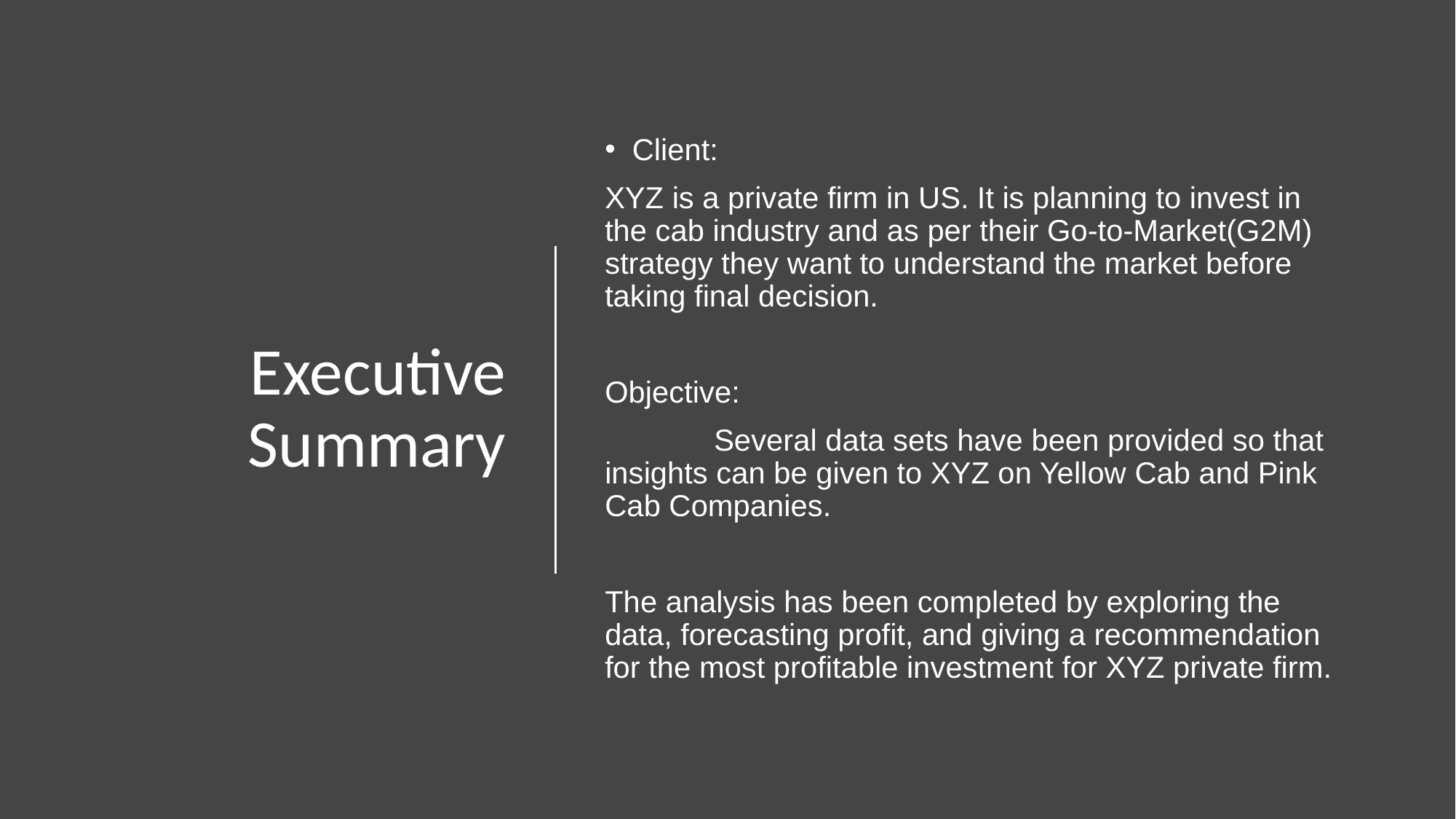

# Executive Summary
Client:
XYZ is a private firm in US. It is planning to invest in the cab industry and as per their Go-to-Market(G2M) strategy they want to understand the market before taking final decision.

Objective:
	Several data sets have been provided so that insights can be given to XYZ on Yellow Cab and Pink Cab Companies.

The analysis has been completed by exploring the data, forecasting profit, and giving a recommendation for the most profitable investment for XYZ private firm.